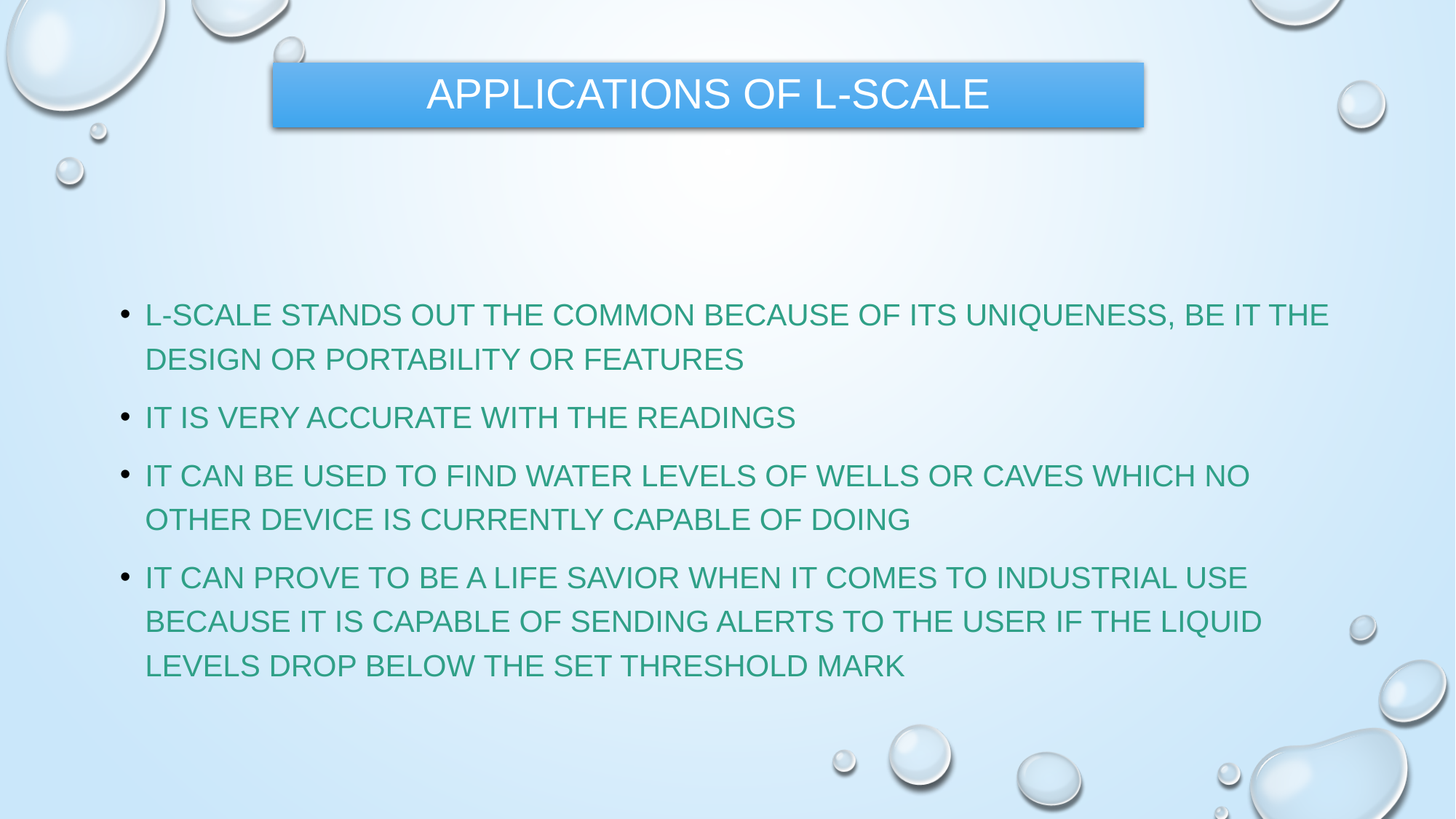

Applications Of l-scale
L-SCALE stands out the common because of its uniqueness, be it the design or portability or features
It is very accurate with the readings
It can be used to find water levels of wells or caves which no other device is currently capable of doing
It can prove to be a life savior when it comes to industrial use because it is capable of sending alerts to the user if the liquid levels drop below the set threshold mark